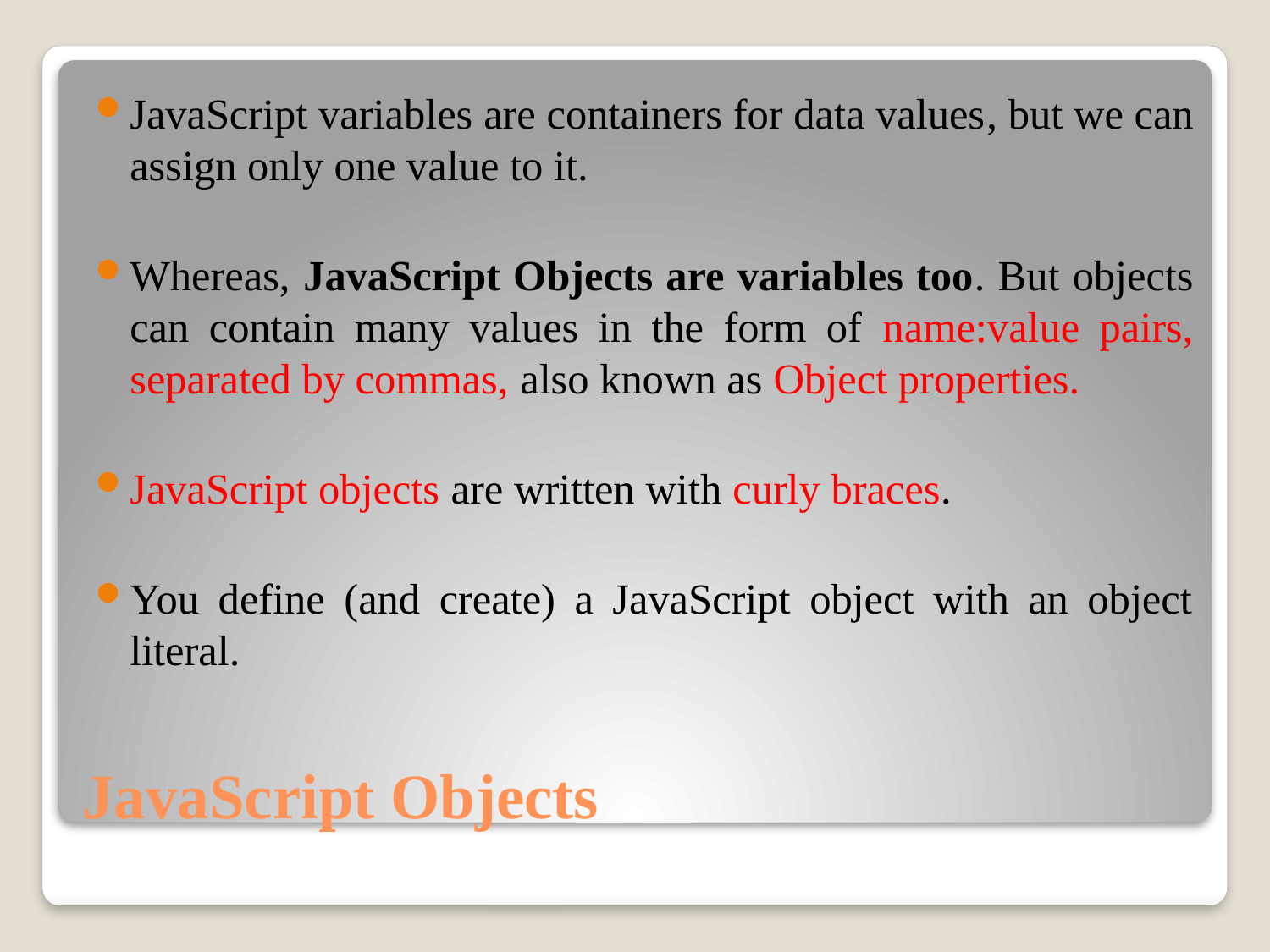

JavaScript variables are containers for data values, but we can assign only one value to it.

Whereas, JavaScript Objects are variables too. But objects can contain many values in the form of name:value pairs, separated by commas, also known as Object properties.

JavaScript objects are written with curly braces.

You define (and create) a JavaScript object with an object literal.

# JavaScript Objects